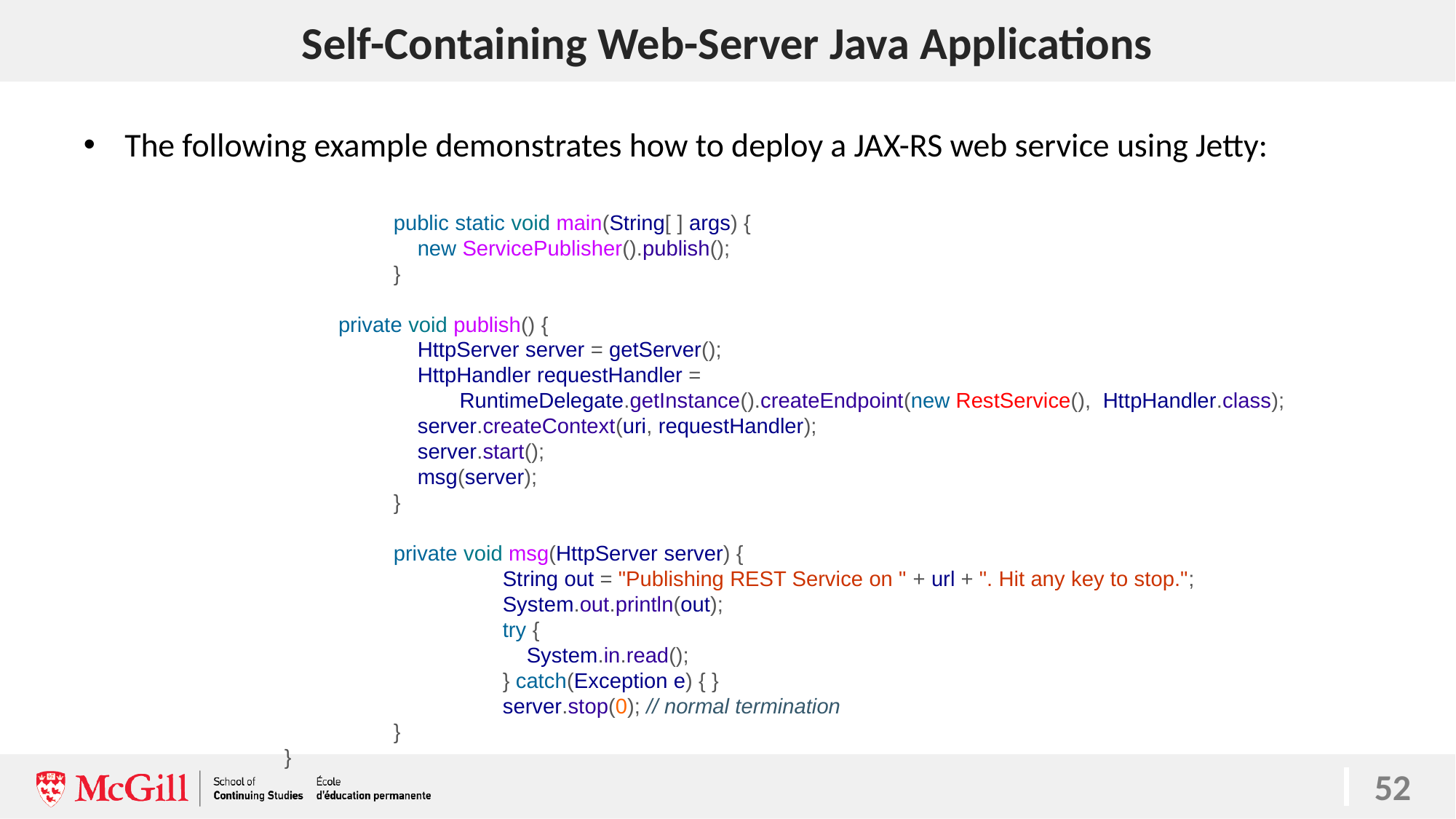

# Self-Containing Web-Server Java Applications
52
The following example demonstrates how to deploy a JAX-RS web service using Jetty:

	public static void main(String[ ] args) {
	    new ServicePublisher().publish();
	}

         private void publish() {
	    HttpServer server = getServer();
	    HttpHandler requestHandler =
	           RuntimeDelegate.getInstance().createEndpoint(new RestService(),  HttpHandler.class);
	    server.createContext(uri, requestHandler);
	    server.start();
	    msg(server);
	}

	private void msg(HttpServer server) {
		String out = "Publishing REST Service on " + url + ". Hit any key to stop.";
		System.out.println(out);
		try {
		    System.in.read();
		} catch(Exception e) { }
		server.stop(0); // normal termination
	}
}